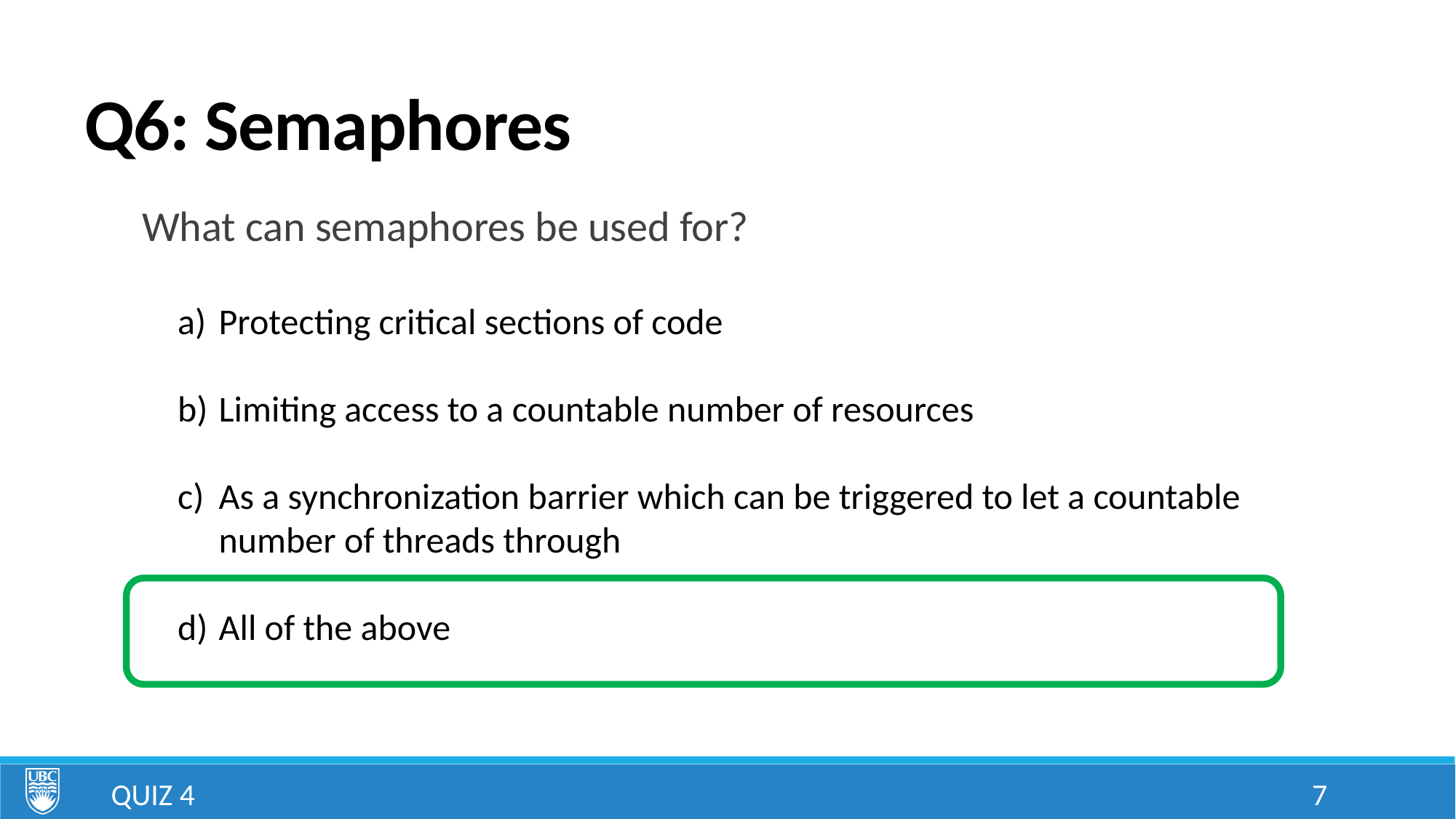

# Q6: Semaphores
What can semaphores be used for?
Protecting critical sections of code

Limiting access to a countable number of resources

As a synchronization barrier which can be triggered to let a countable number of threads through

All of the above

Quiz 4
7